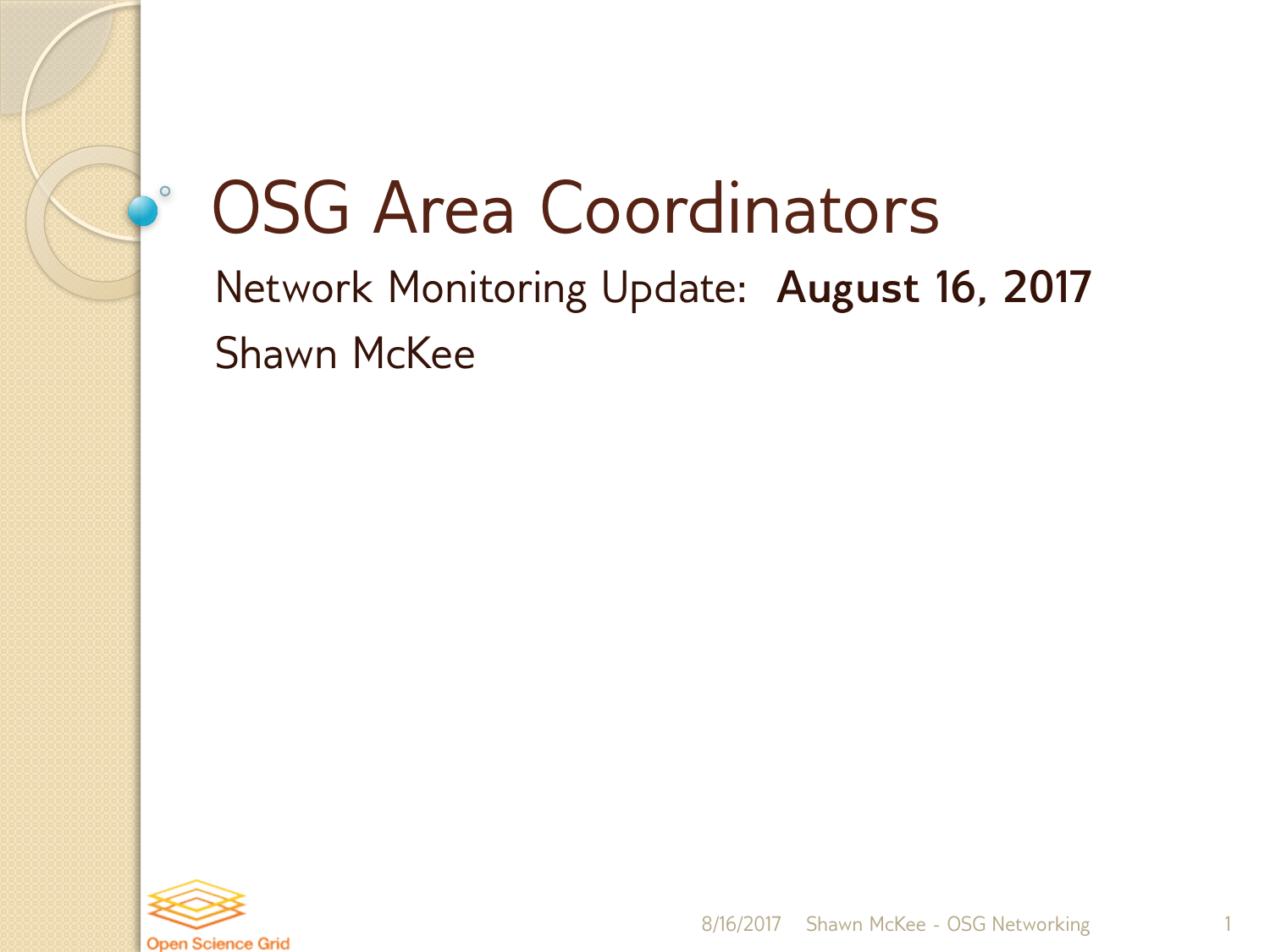

# OSG Area Coordinators
Network Monitoring Update:  August 16, 2017
Shawn McKee
8/16/2017
Shawn McKee - OSG Networking
1